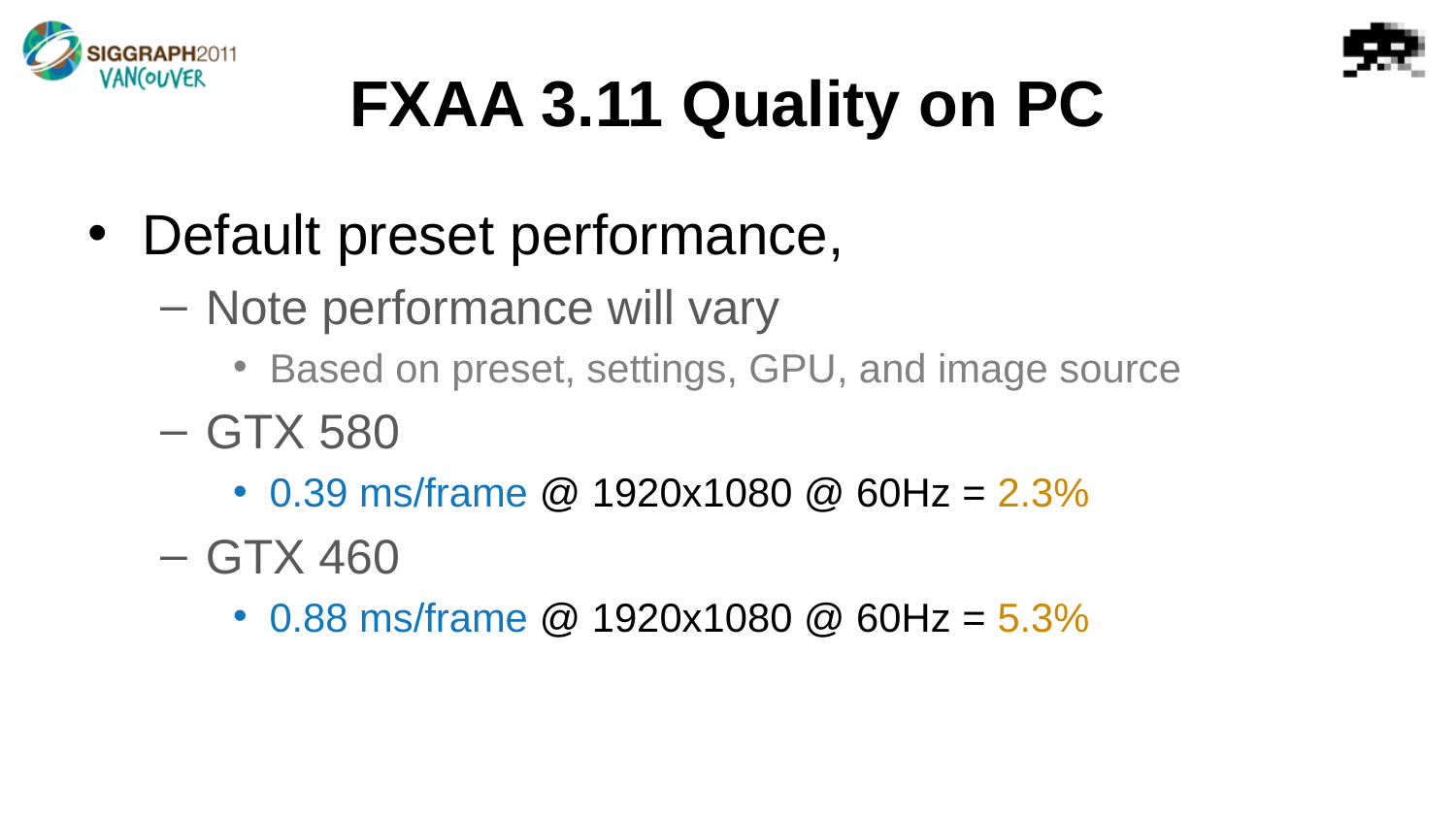

# FXAA 3.11 Quality on PC
Default preset performance,
Note performance will vary
Based on preset, settings, GPU, and image source
GTX 580
0.39 ms/frame @ 1920x1080 @ 60Hz = 2.3%
GTX 460
0.88 ms/frame @ 1920x1080 @ 60Hz = 5.3%